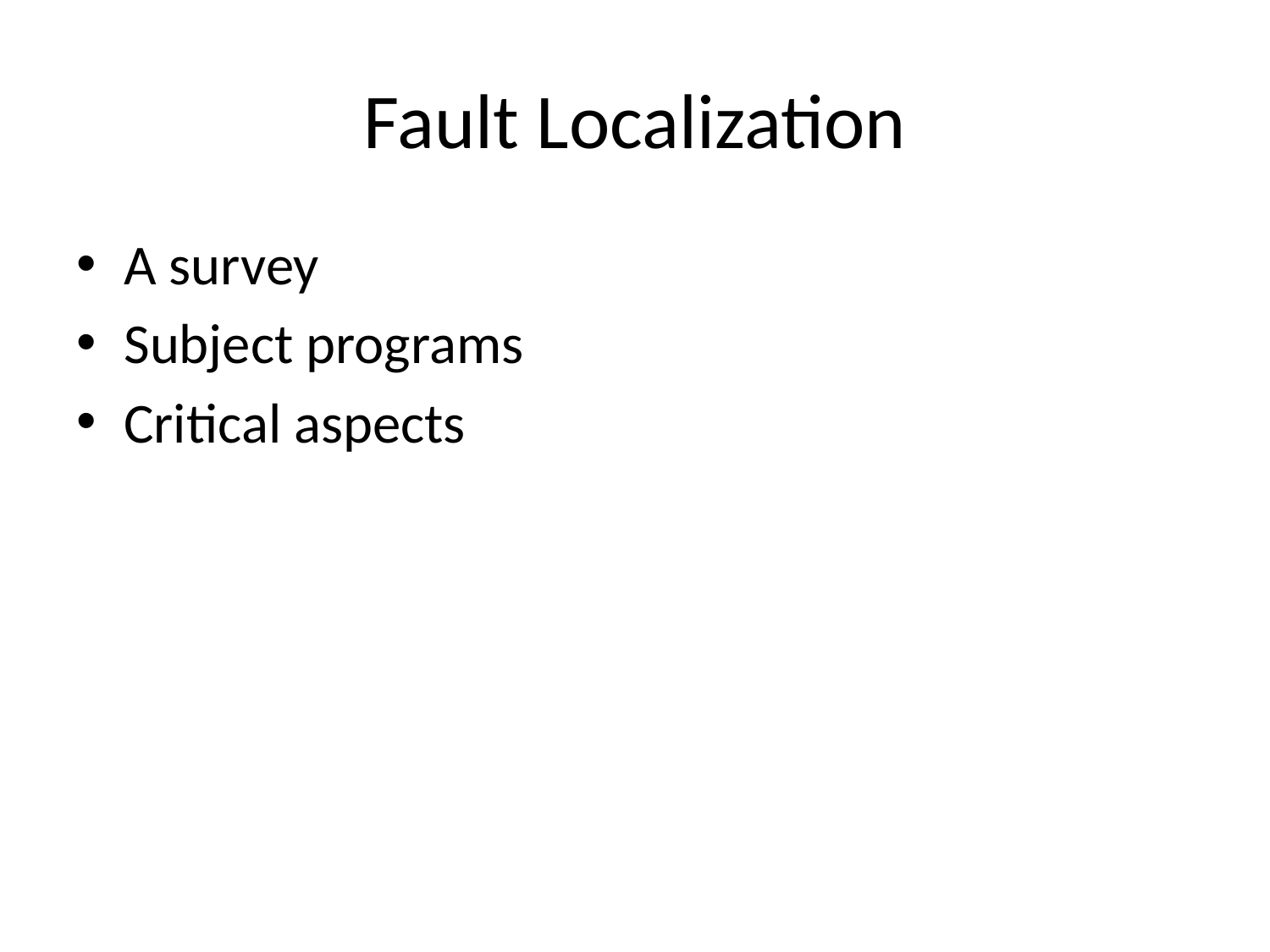

# Fault Localization
A survey
Subject programs
Critical aspects